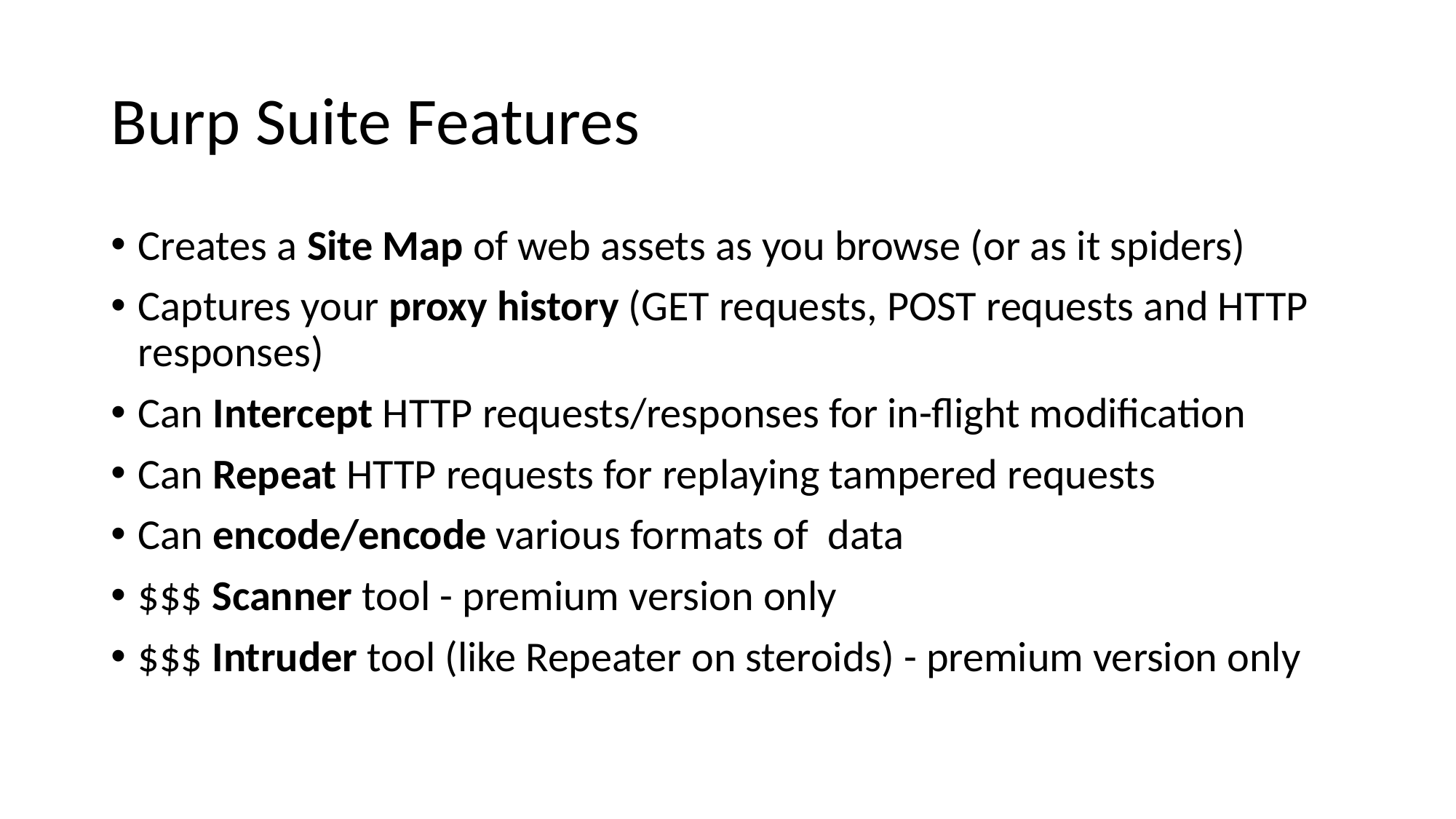

# Burp Suite Features
Creates a Site Map of web assets as you browse (or as it spiders)
Captures your proxy history (GET requests, POST requests and HTTP responses)
Can Intercept HTTP requests/responses for in-flight modification
Can Repeat HTTP requests for replaying tampered requests
Can encode/encode various formats of  data
$$$ Scanner tool - premium version only
$$$ Intruder tool (like Repeater on steroids) - premium version only